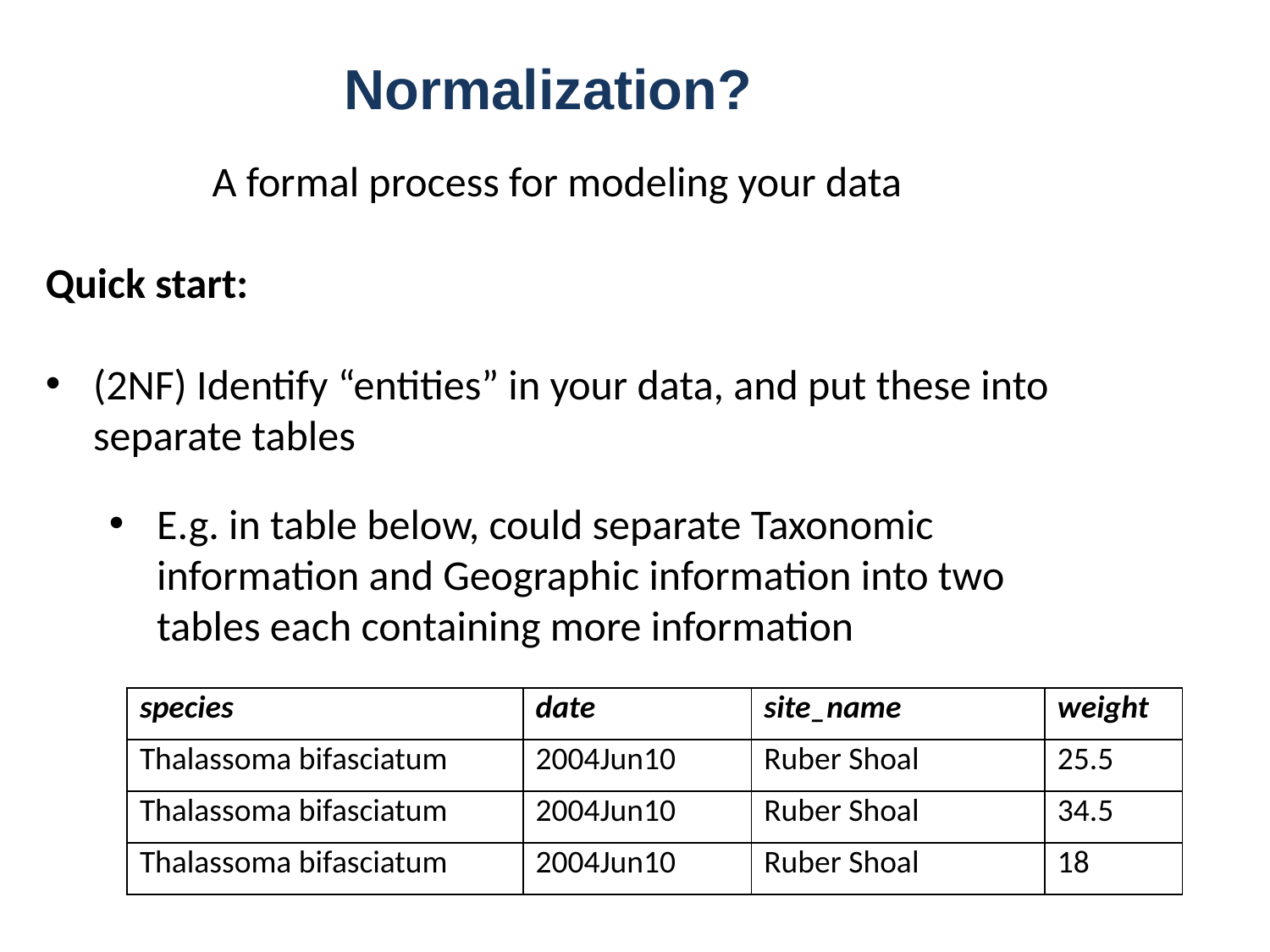

# Normalization?
A formal process for modeling your data

Quick start:

(2NF) Identify “entities” in your data, and put these into separate tables

E.g. in table below, could separate Taxonomic information and Geographic information into two tables each containing more information
| species | date | site\_name | weight |
| --- | --- | --- | --- |
| Thalassoma bifasciatum | 2004Jun10 | Ruber Shoal | 25.5 |
| Thalassoma bifasciatum | 2004Jun10 | Ruber Shoal | 34.5 |
| Thalassoma bifasciatum | 2004Jun10 | Ruber Shoal | 18 |